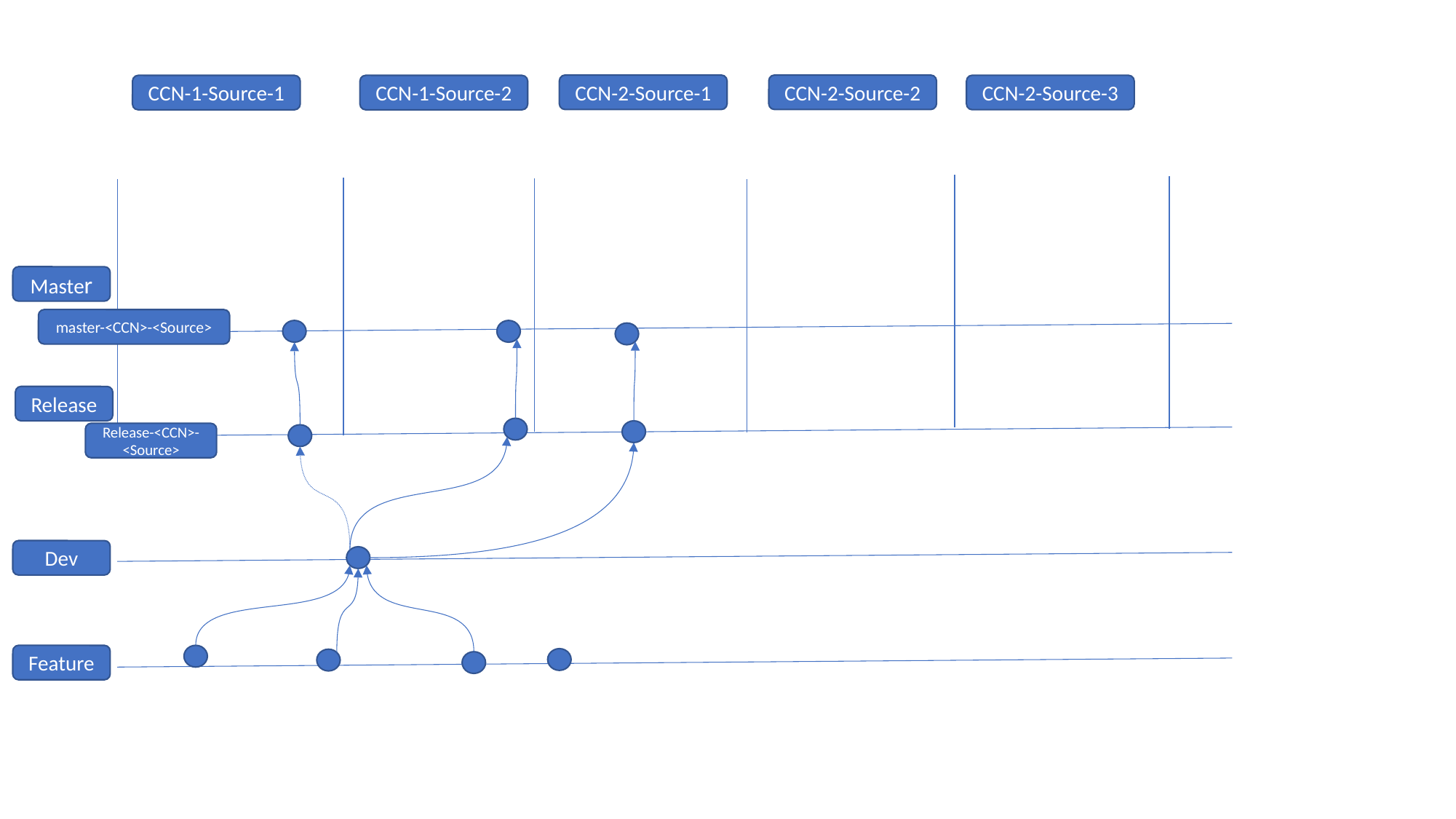

CCN-2-Source-1
CCN-2-Source-2
CCN-2-Source-3
CCN-1-Source-1
CCN-1-Source-2
Master
master-<CCN>-<Source>

Release

Release-<CCN>-<Source>

Dev

Feature